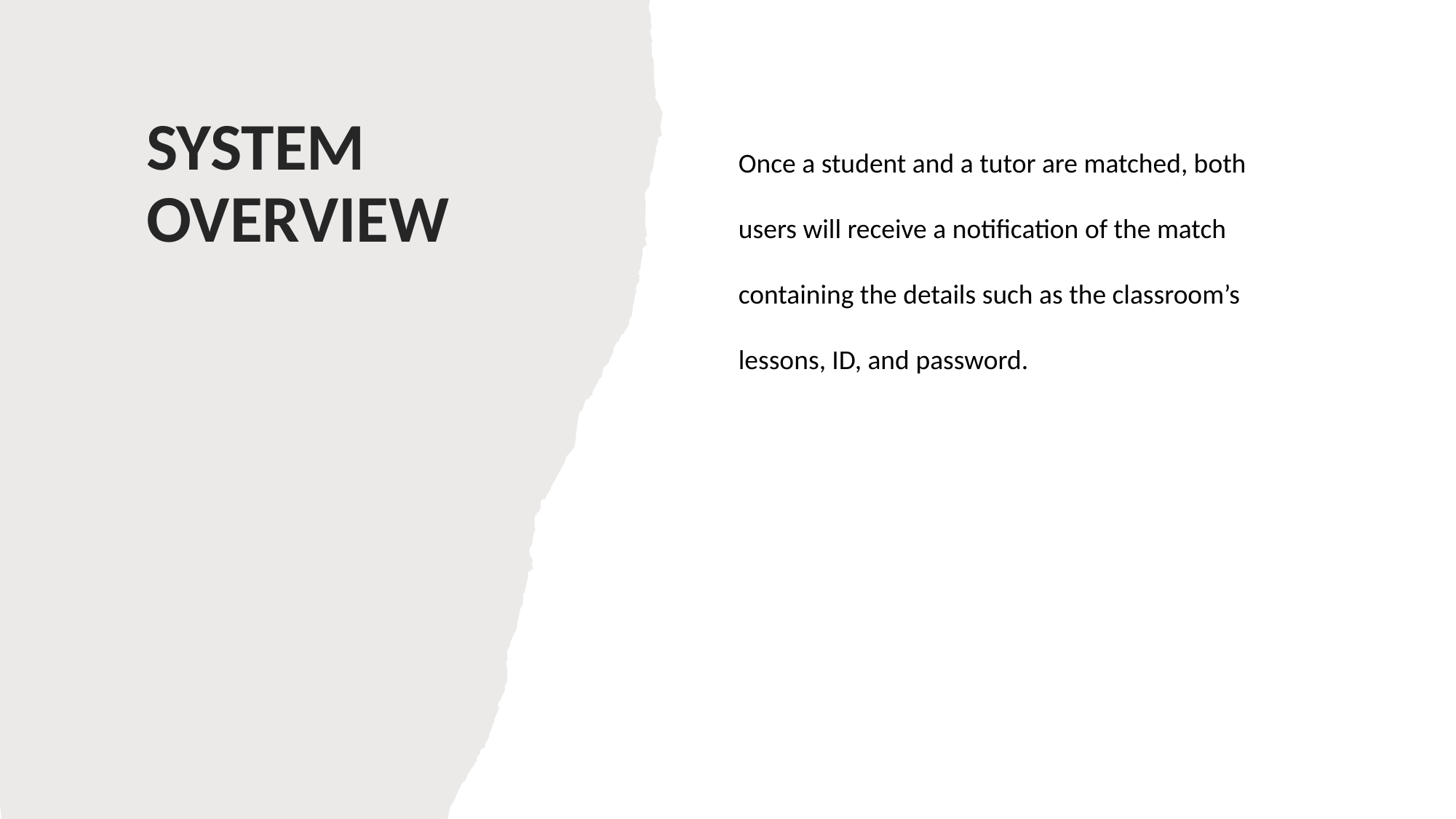

# SYSTEM OVERVIEW
Once a student and a tutor are matched, both users will receive a notification of the match containing the details such as the classroom’s lessons, ID, and password.